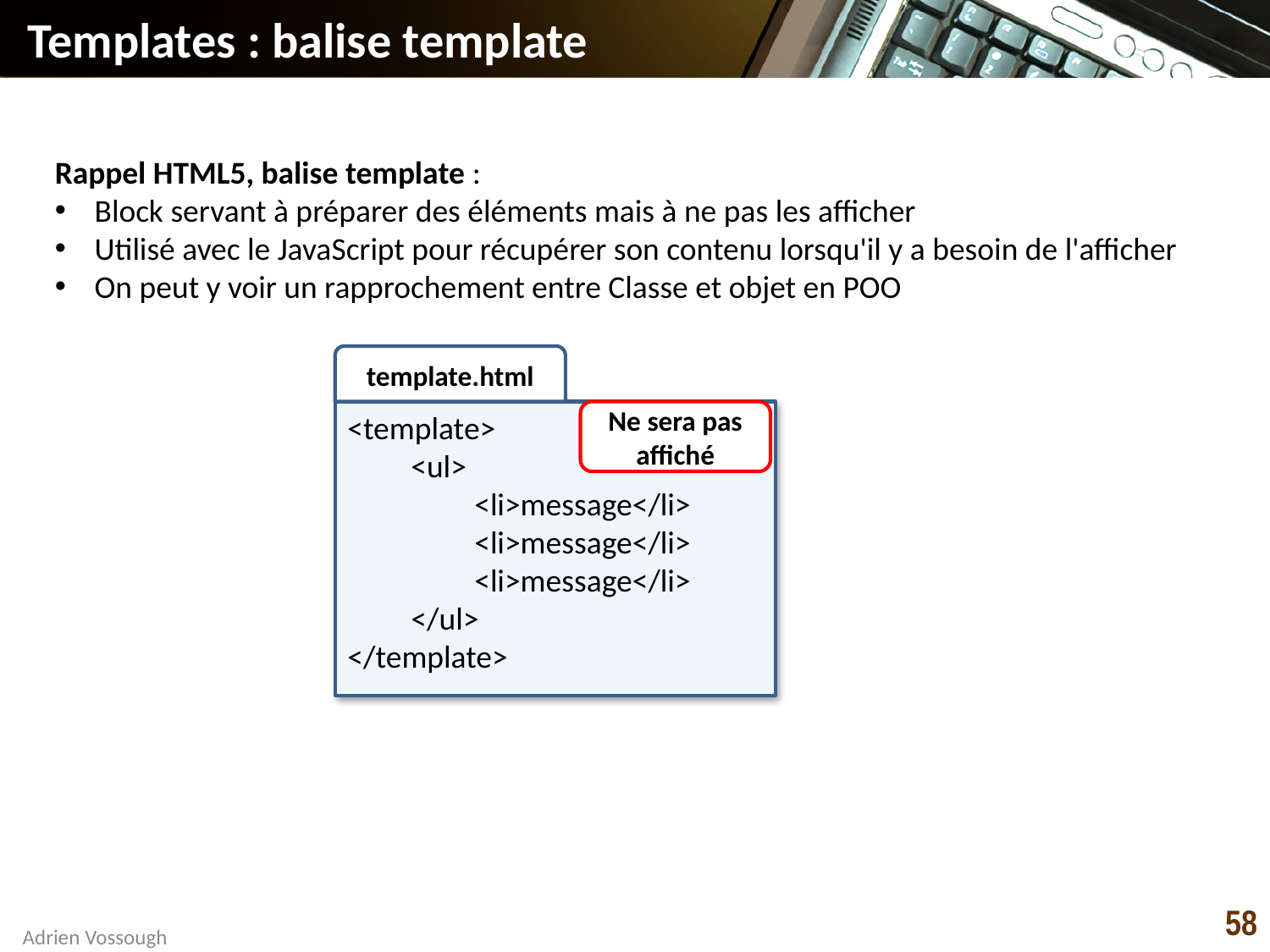

# Templates : balise template
Rappel HTML5, balise template :
Block servant à préparer des éléments mais à ne pas les afficher
Utilisé avec le JavaScript pour récupérer son contenu lorsqu'il y a besoin de l'afficher
On peut y voir un rapprochement entre Classe et objet en POO

template.html
<template>
<ul>
<li>message</li>
<li>message</li>
<li>message</li>
</ul>
</template>
Ne sera pas affiché
58
Adrien Vossough